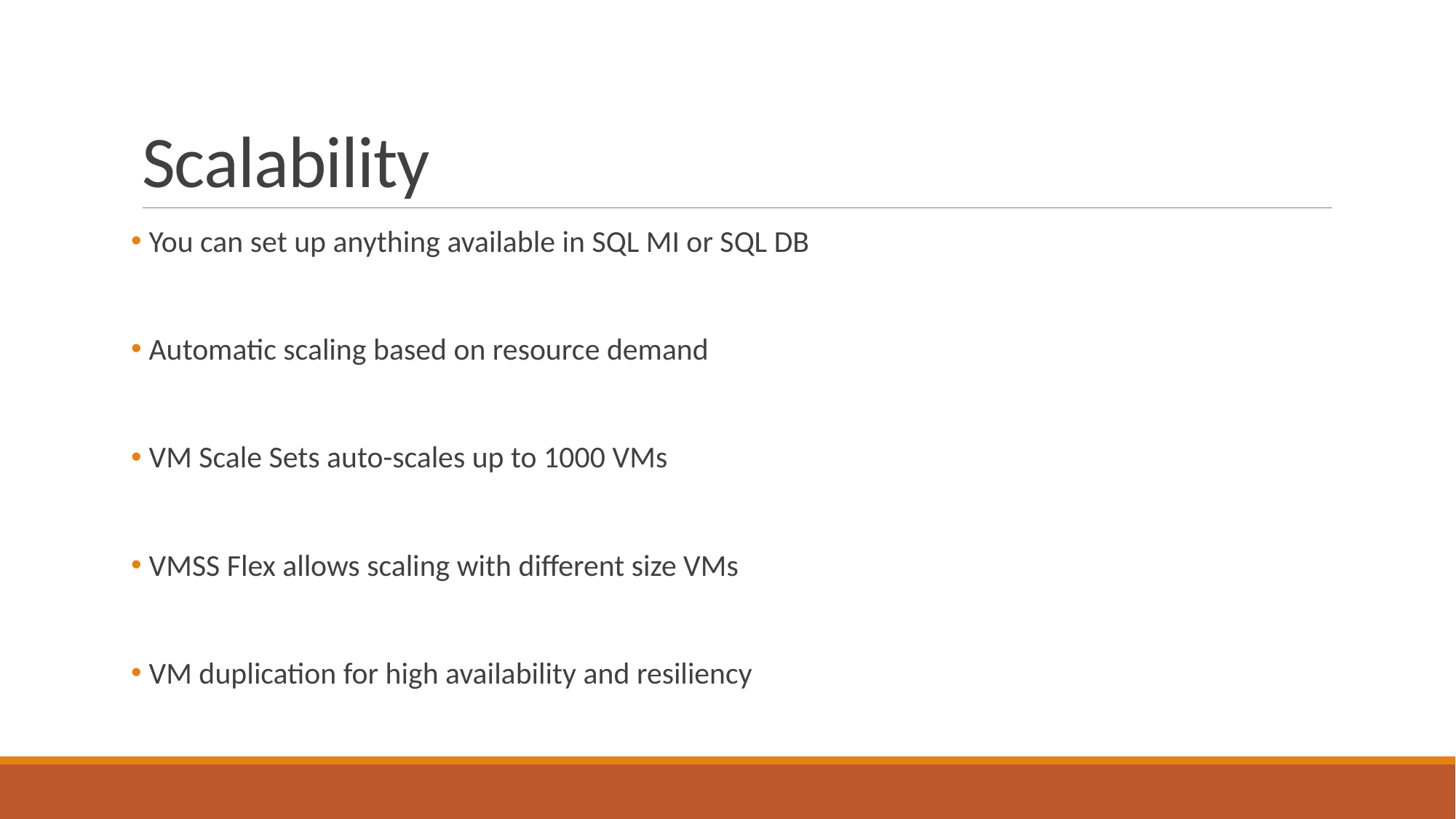

# Scalability
 You can set up anything available in SQL MI or SQL DB

 Automatic scaling based on resource demand

 VM Scale Sets auto-scales up to 1000 VMs

 VMSS Flex allows scaling with different size VMs

 VM duplication for high availability and resiliency